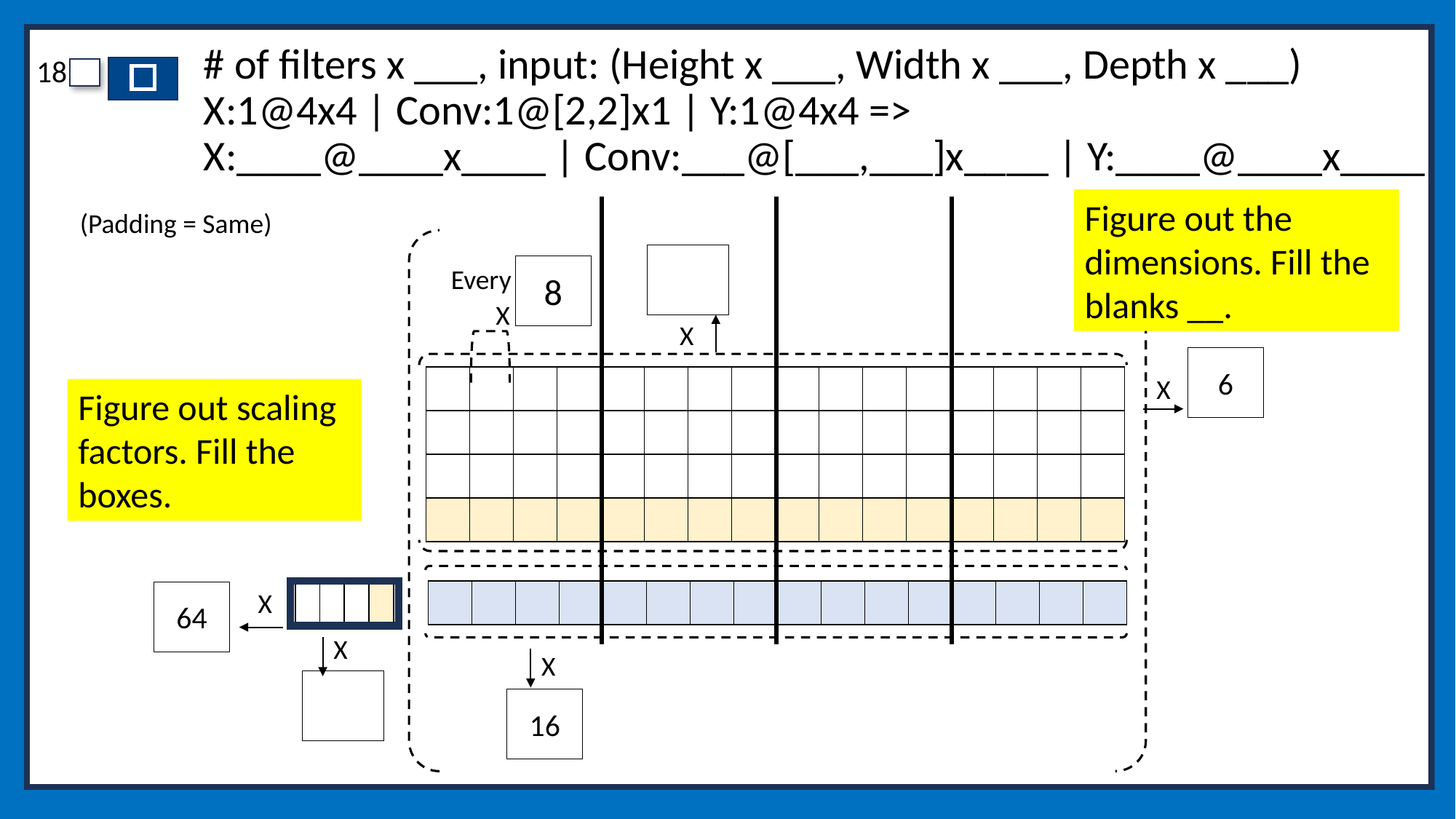

# # of filters x ___, input: (Height x ___, Width x ___, Depth x ___) X:1@4x4 | Conv:1@[2,2]x1 | Y:1@4x4 => X:____@____x____ | Conv:___@[___,___]x____ | Y:____@____x____

Figure out the dimensions. Fill the blanks __.
(Padding = Same)

8
Every
X
X

6
|  |  |  |  |  |  |  |  |  |  |  |  |  |  |  |  |
| --- | --- | --- | --- | --- | --- | --- | --- | --- | --- | --- | --- | --- | --- | --- | --- |
|  |  |  |  |  |  |  |  |  |  |  |  |  |  |  |  |
|  |  |  |  |  |  |  |  |  |  |  |  |  |  |  |  |
|  |  |  |  |  |  |  |  |  |  |  |  |  |  |  |  |
X
Figure out scaling factors. Fill the boxes.
X

|  |  |  |  |  |  |  |  |  |  |  |  |  |  |  |  |
| --- | --- | --- | --- | --- | --- | --- | --- | --- | --- | --- | --- | --- | --- | --- | --- |
64
|  |  |  |  |
| --- | --- | --- | --- |
X
X

16